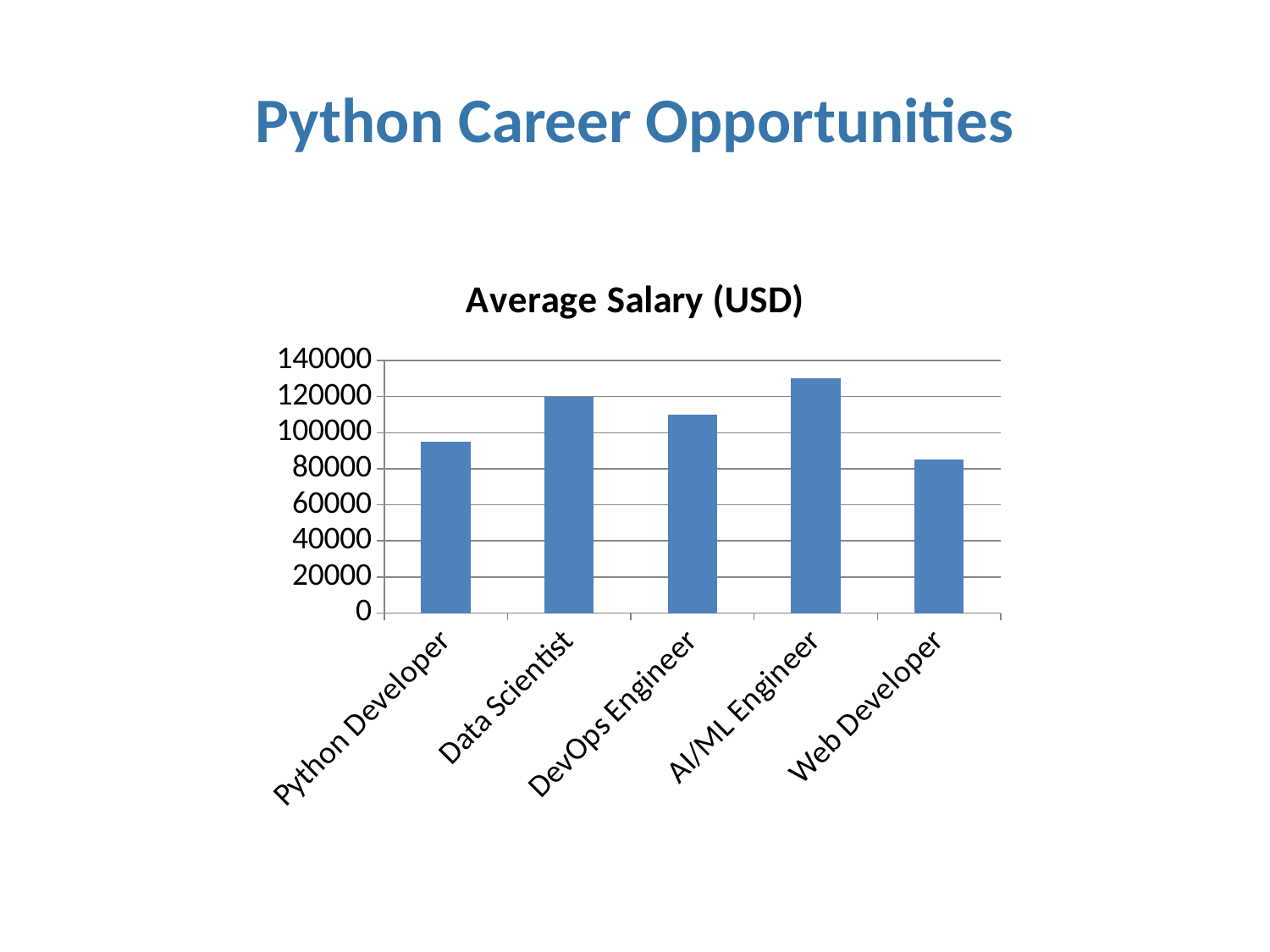

# Python Career Opportunities

### Chart

| Category | Average Salary (USD) |
|---|---|
| Python Developer | 95000.0 |
| Data Scientist | 120000.0 |
| DevOps Engineer | 110000.0 |
| AI/ML Engineer | 130000.0 |
| Web Developer | 85000.0 |